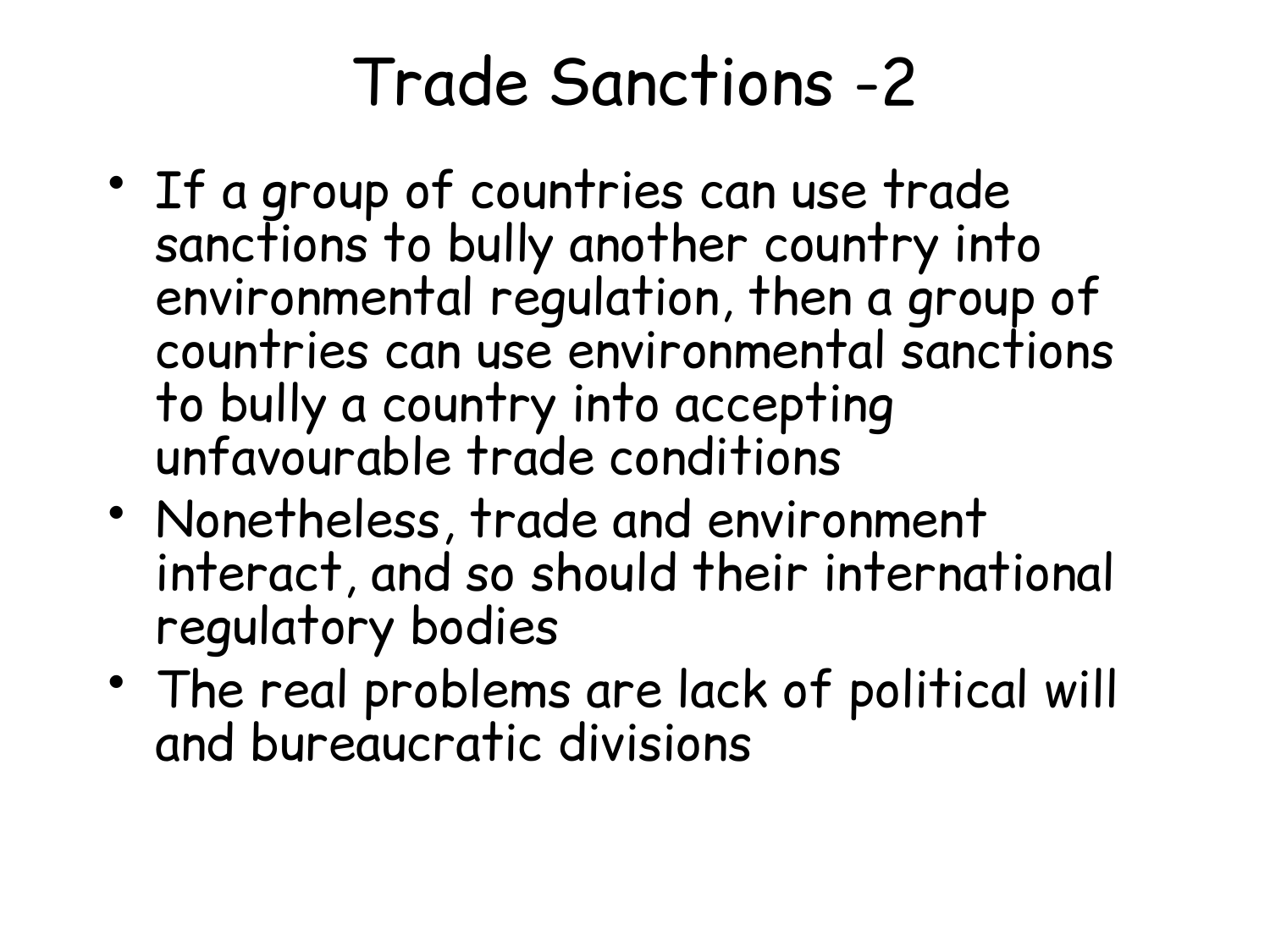

# Trade Sanctions -2
If a group of countries can use trade sanctions to bully another country into environmental regulation, then a group of countries can use environmental sanctions to bully a country into accepting unfavourable trade conditions
Nonetheless, trade and environment interact, and so should their international regulatory bodies
The real problems are lack of political will and bureaucratic divisions